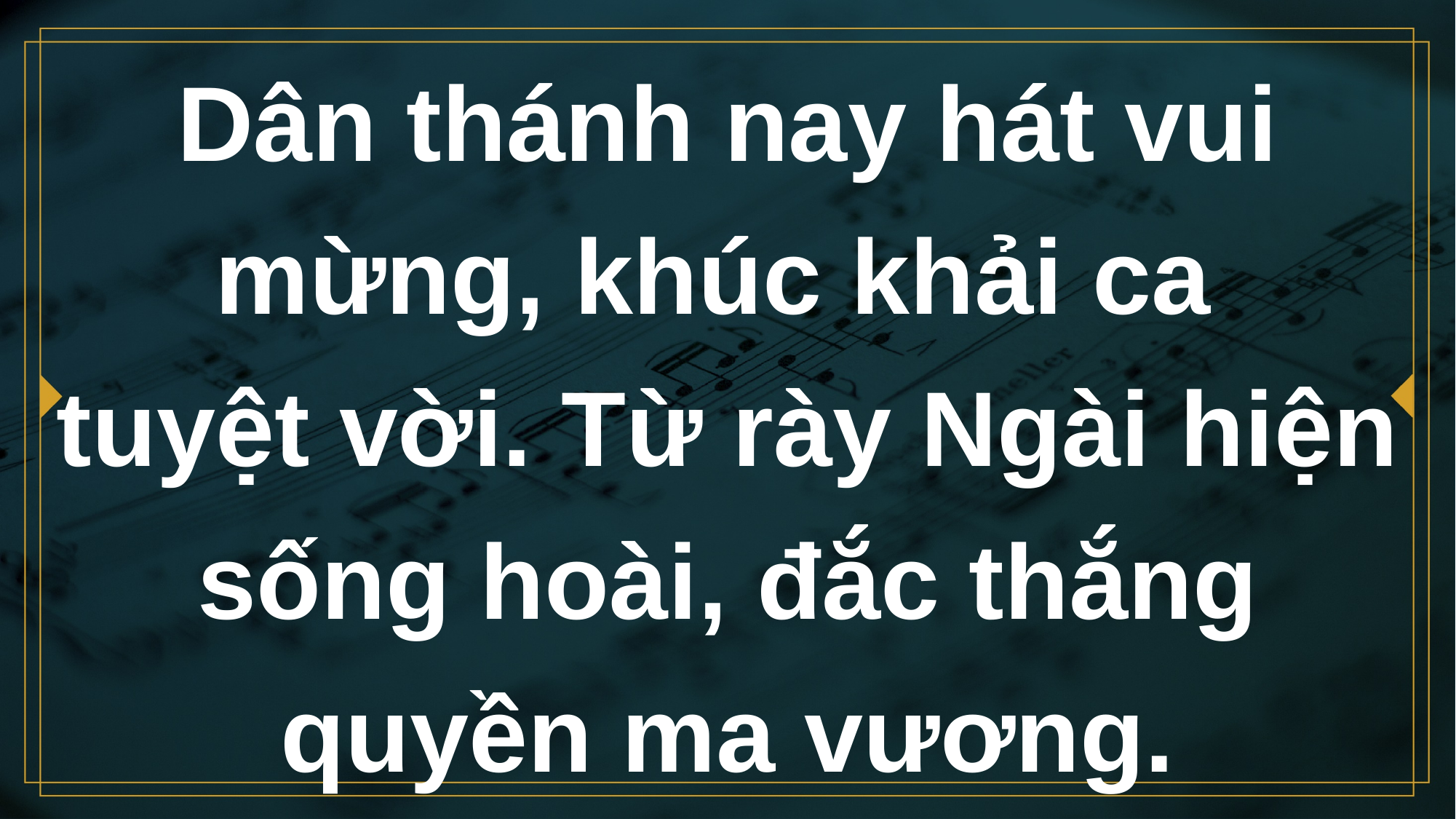

# Dân thánh nay hát vui mừng, khúc khải ca tuyệt vời. Từ rày Ngài hiện sống hoài, đắc thắng quyền ma vương.